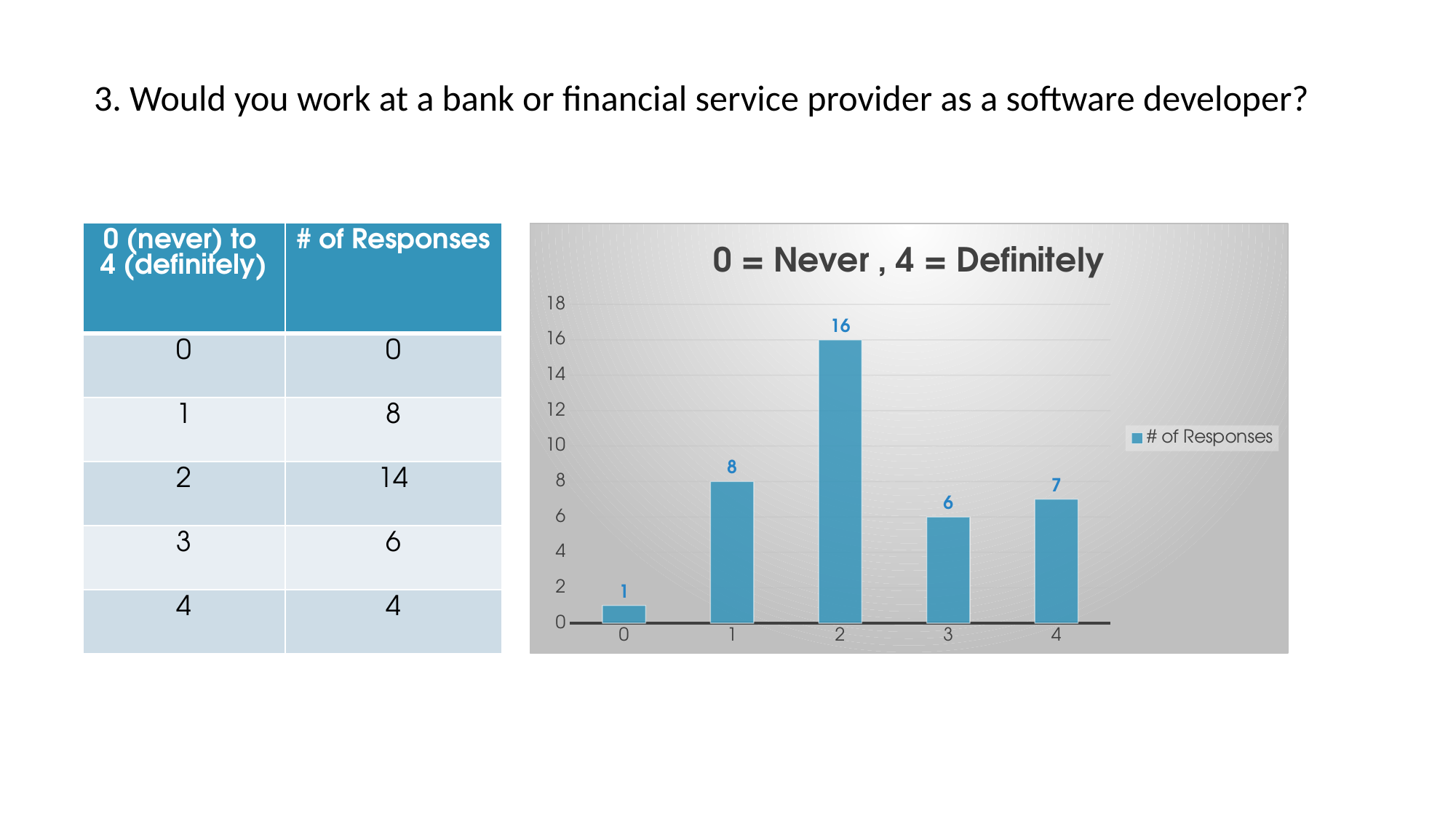

3. Would you work at a bank or financial service provider as a software developer?
| 0 (never) to 4 (definitely) | # of Responses |
| --- | --- |
| 0 | 0 |
| 1 | 8 |
| 2 | 14 |
| 3 | 6 |
| 4 | 4 |

### Chart: 0 = Never , 4 = Definitely

| Category | # of Responses |
|---|---|
| 0 | 1.0 |
| 1 | 8.0 |
| 2 | 16.0 |
| 3 | 6.0 |
| 4 | 7.0 |